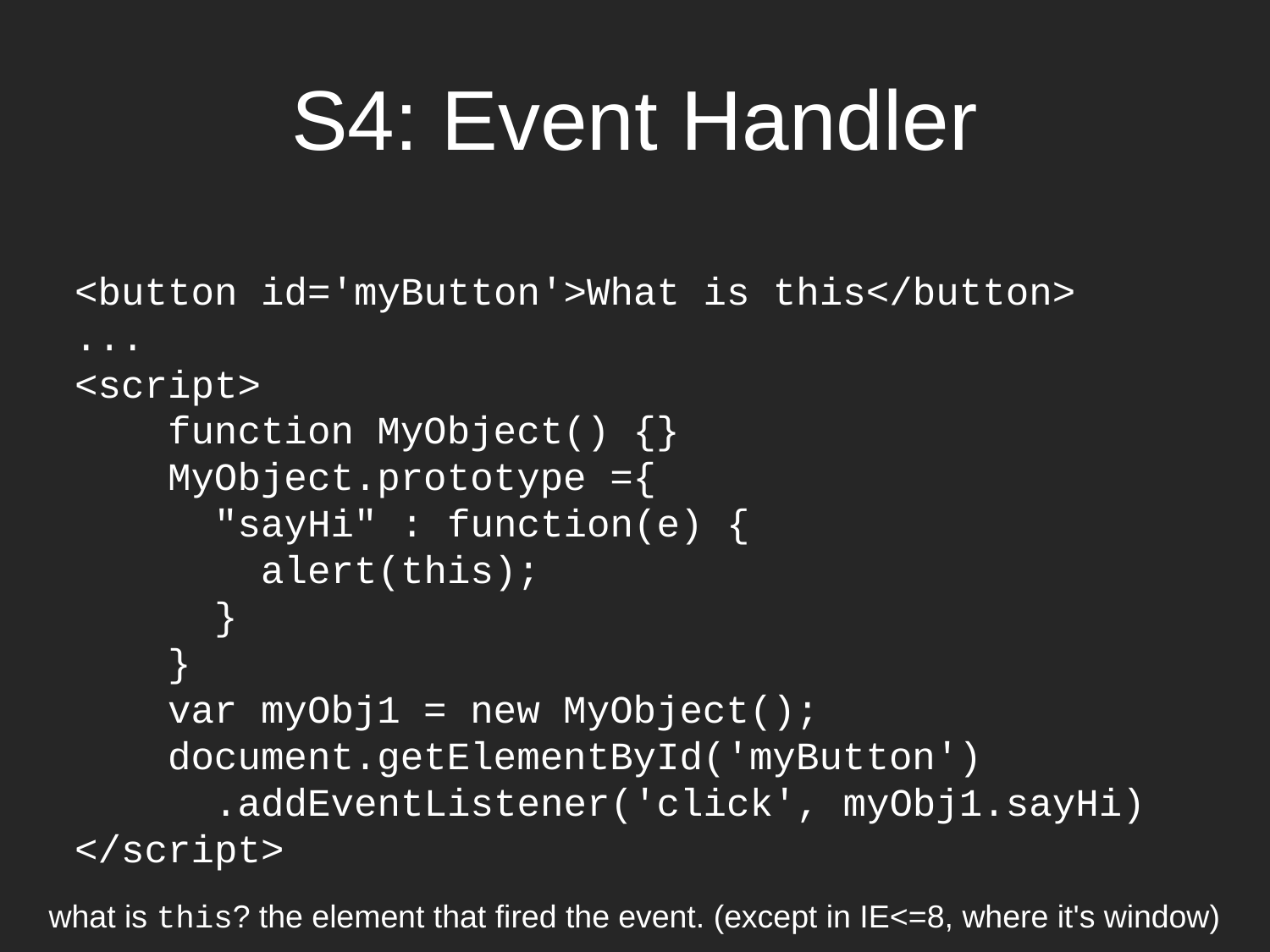

# S4: Event Handler
<button id='myButton'>What is this</button>
...
<script>
    function MyObject() {}
    MyObject.prototype ={
      "sayHi" : function(e) {
        alert(this);
      }
    }
    var myObj1 = new MyObject();
    document.getElementById('myButton')
      .addEventListener('click', myObj1.sayHi)
</script>

what is this? the element that fired the event. (except in IE<=8, where it's window)